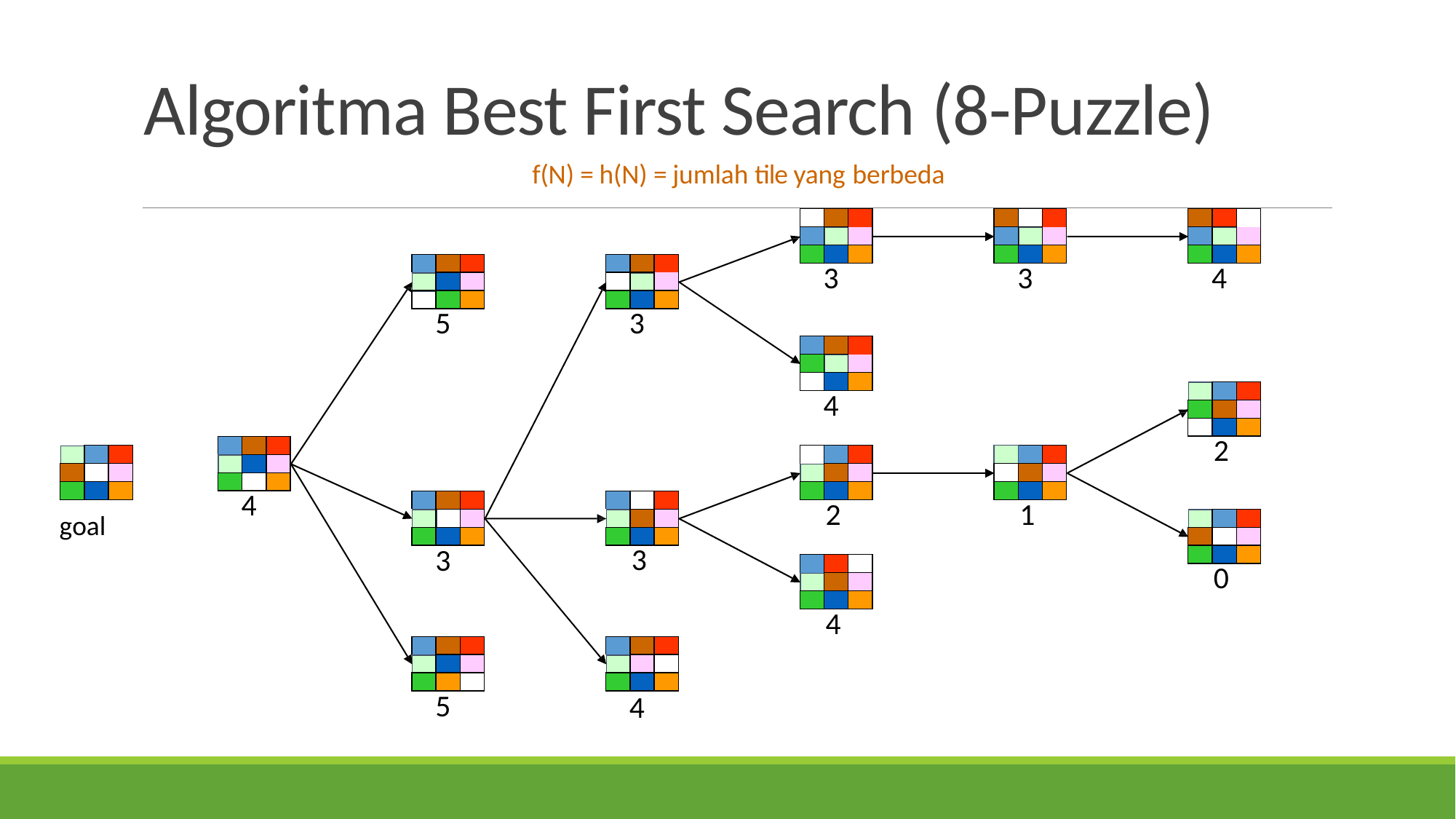

# Algoritma Best First Search (8-Puzzle)
f(N) = h(N) = jumlah tile yang berbeda
|  |  |  |
| --- | --- | --- |
|  |  |  |
|  |  |  |
|  |  |  |
| --- | --- | --- |
|  |  |  |
|  |  |  |
|  |  |  |
| --- | --- | --- |
|  |  |  |
|  |  |  |

|  |  |  |
| --- | --- | --- |
|  |  |  |
|  |  |  |
|  |  |  |
| --- | --- | --- |
|  |  |  |
|  |  |  |
3
3
4

5
3
|  |  |  |
| --- | --- | --- |
|  |  |  |
|  |  |  |

|  |  |  |
| --- | --- | --- |
|  |  |  |
|  |  |  |

4

2
|  |  |  |
| --- | --- | --- |
|  |  |  |
|  |  |  |
|  |  |  |
| --- | --- | --- |
|  |  |  |
|  |  |  |
|  |  |  |
| --- | --- | --- |
|  |  |  |
|  |  |  |
|  |  |  |
| --- | --- | --- |
|  |  |  |
|  |  |  |

4
|  |  |  |
| --- | --- | --- |
|  |  |  |
|  |  |  |
|  |  |  |
| --- | --- | --- |
|  |  |  |
|  |  |  |
2
1
goal
|  |  |  |
| --- | --- | --- |
|  |  |  |
|  |  |  |

3
3
|  |  |  |
| --- | --- | --- |
|  |  |  |
|  |  |  |
0

4
|  |  |  |
| --- | --- | --- |
|  |  |  |
|  |  |  |
|  |  |  |
| --- | --- | --- |
|  |  |  |
|  |  |  |

5
4